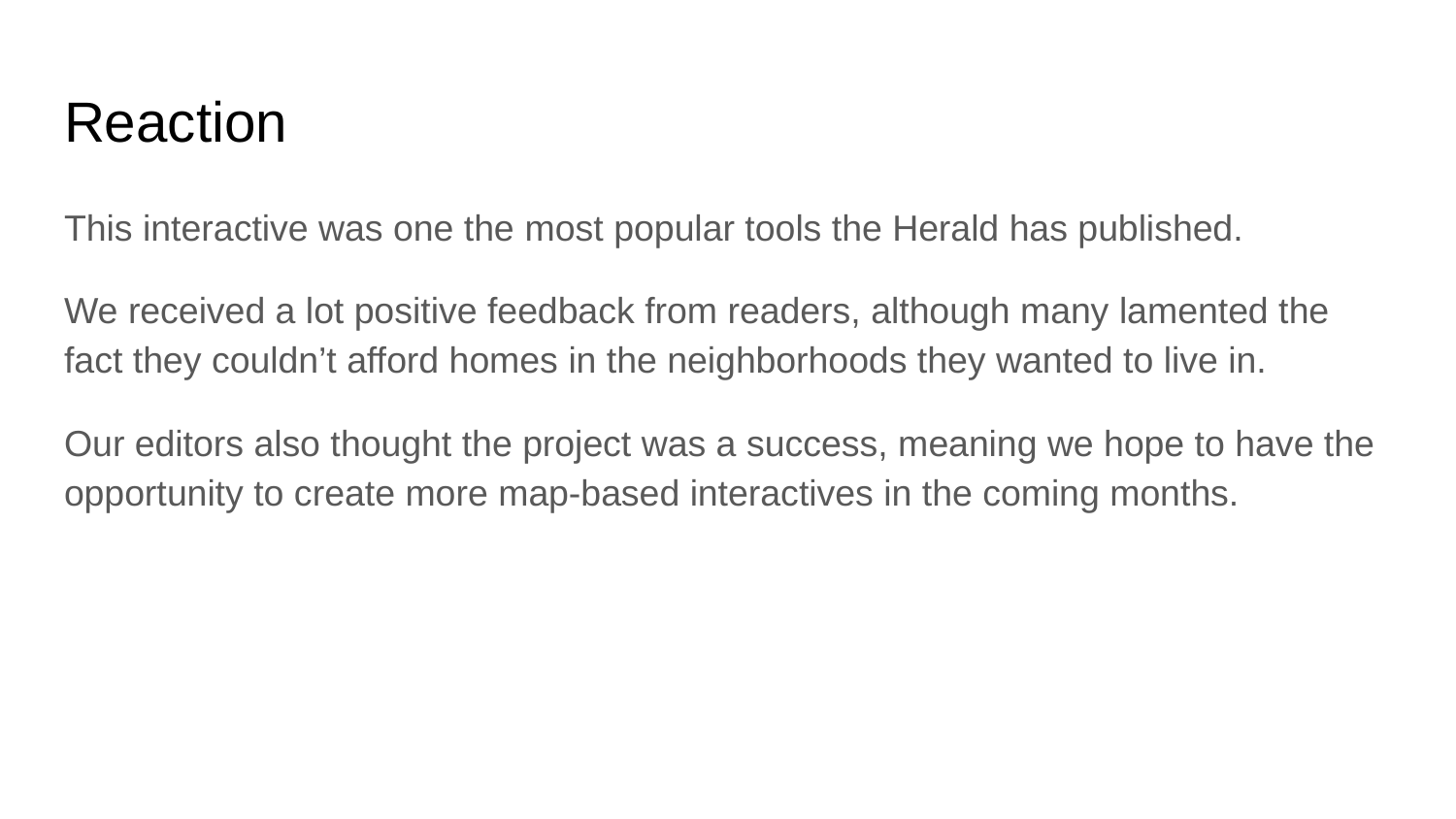

# Reaction
This interactive was one the most popular tools the Herald has published.
We received a lot positive feedback from readers, although many lamented the fact they couldn’t afford homes in the neighborhoods they wanted to live in.
Our editors also thought the project was a success, meaning we hope to have the opportunity to create more map-based interactives in the coming months.